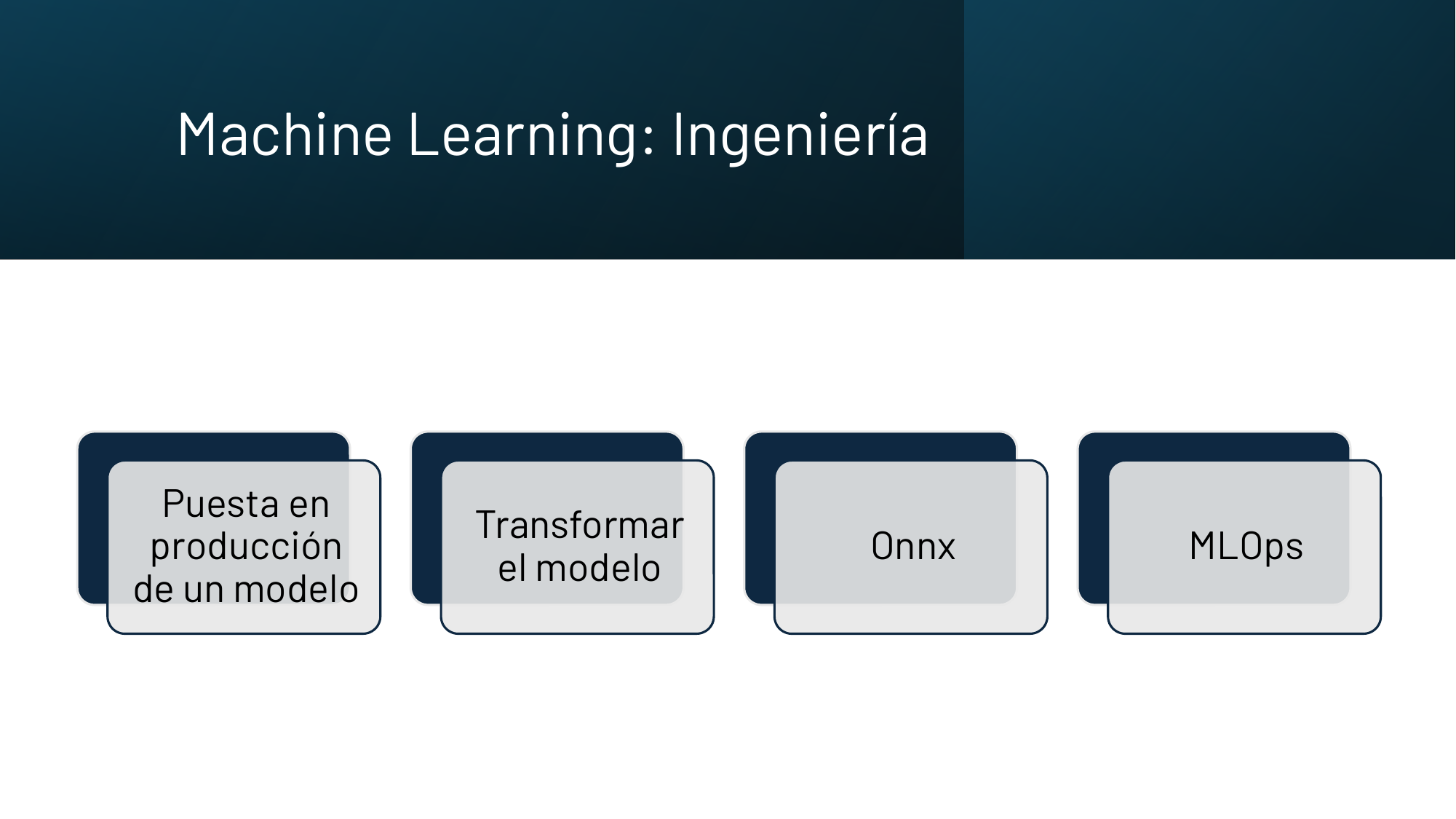

# Machine Learning: Ingeniería
Puesta en producción de un modelo
Transformar el modelo
Onnx
MLOps